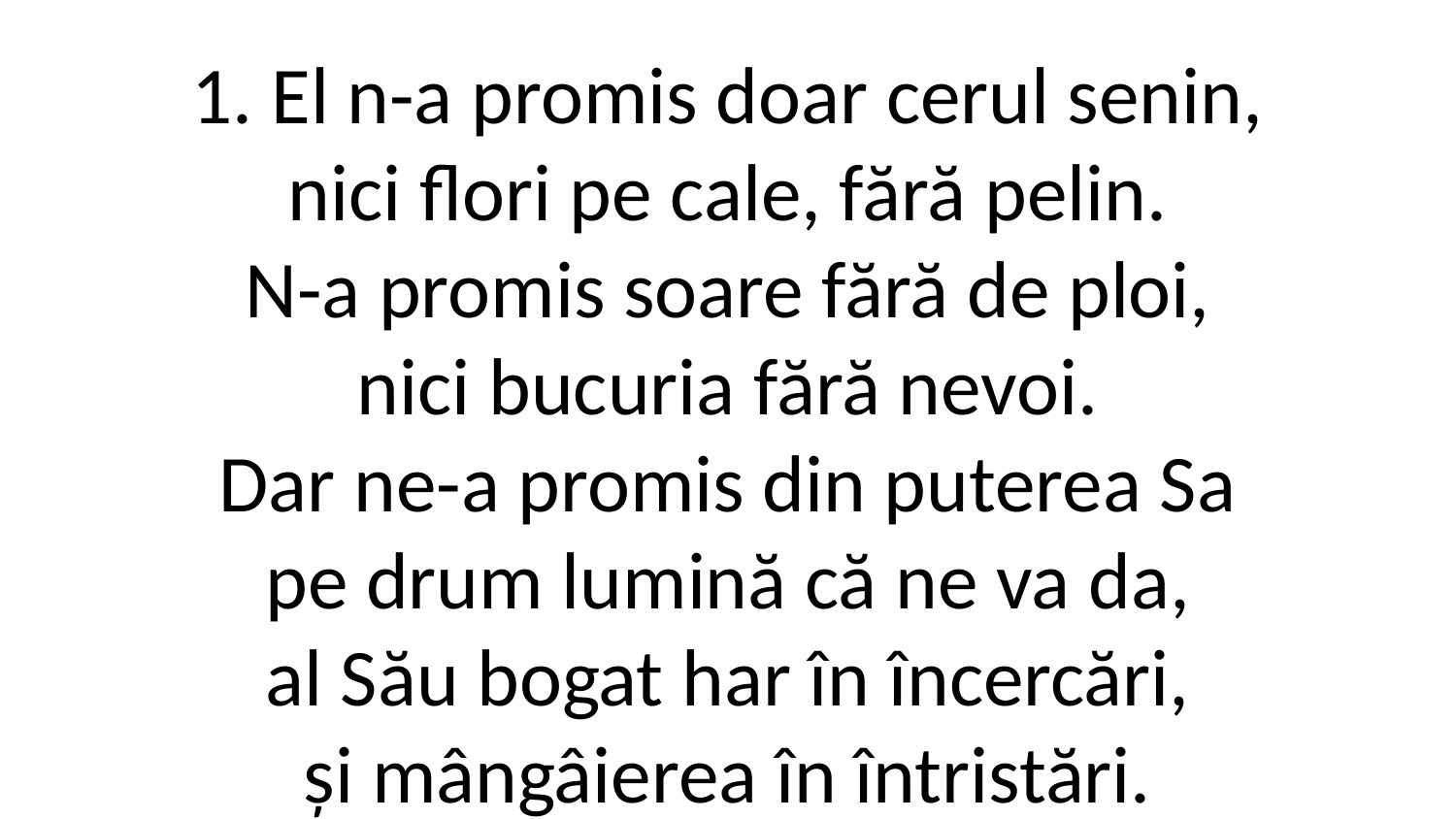

1. El n-a promis doar cerul senin,
nici flori pe cale, fără pelin.
N-a promis soare fără de ploi,
nici bucuria fără nevoi.
Dar ne-a promis din puterea Sa
pe drum lumină că ne va da,
al Său bogat har în încercări,
și mângâierea în întristări.